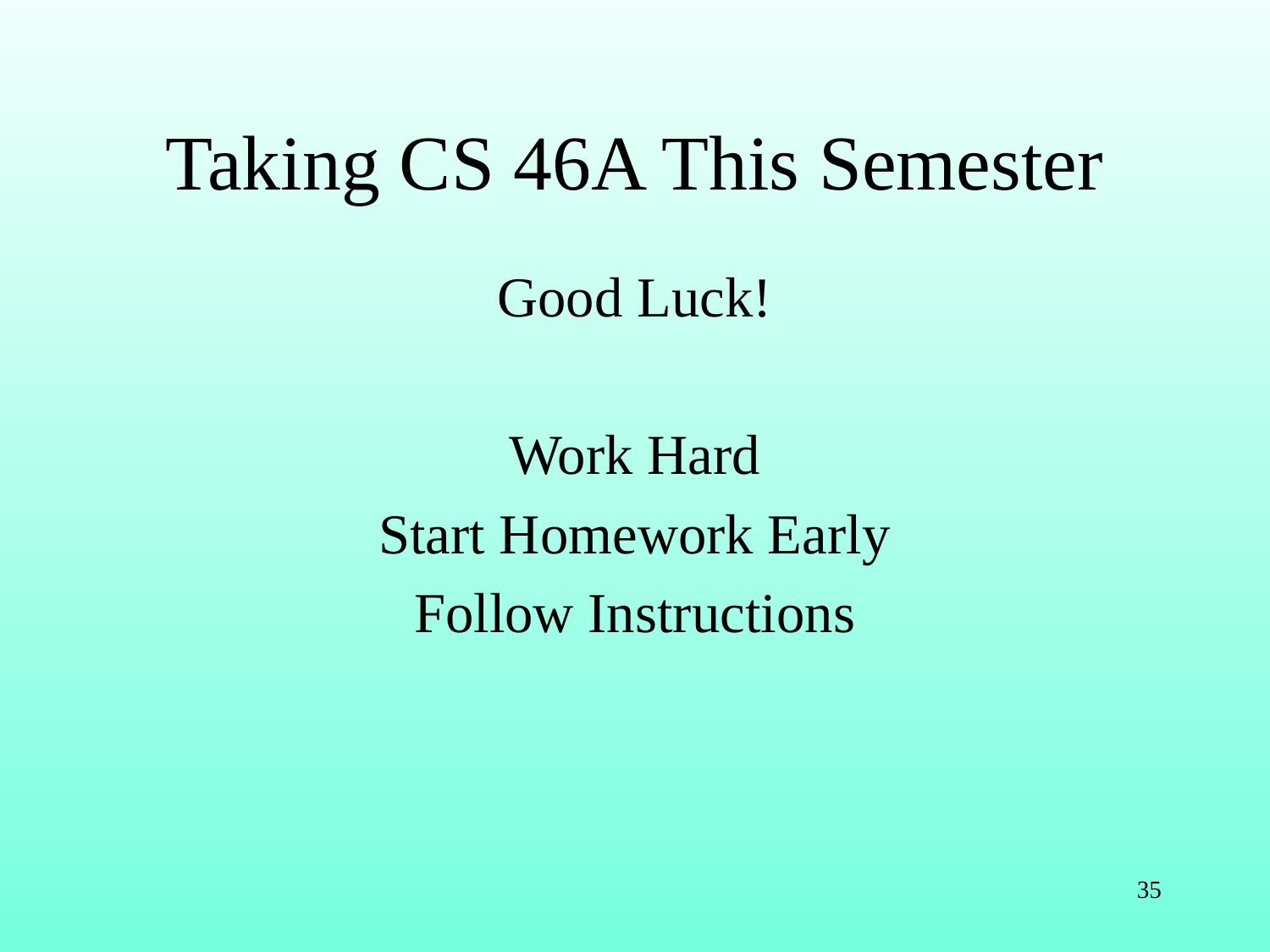

# Taking CS 46A This Semester
Good Luck!

Work Hard
Start Homework Early
Follow Instructions
35